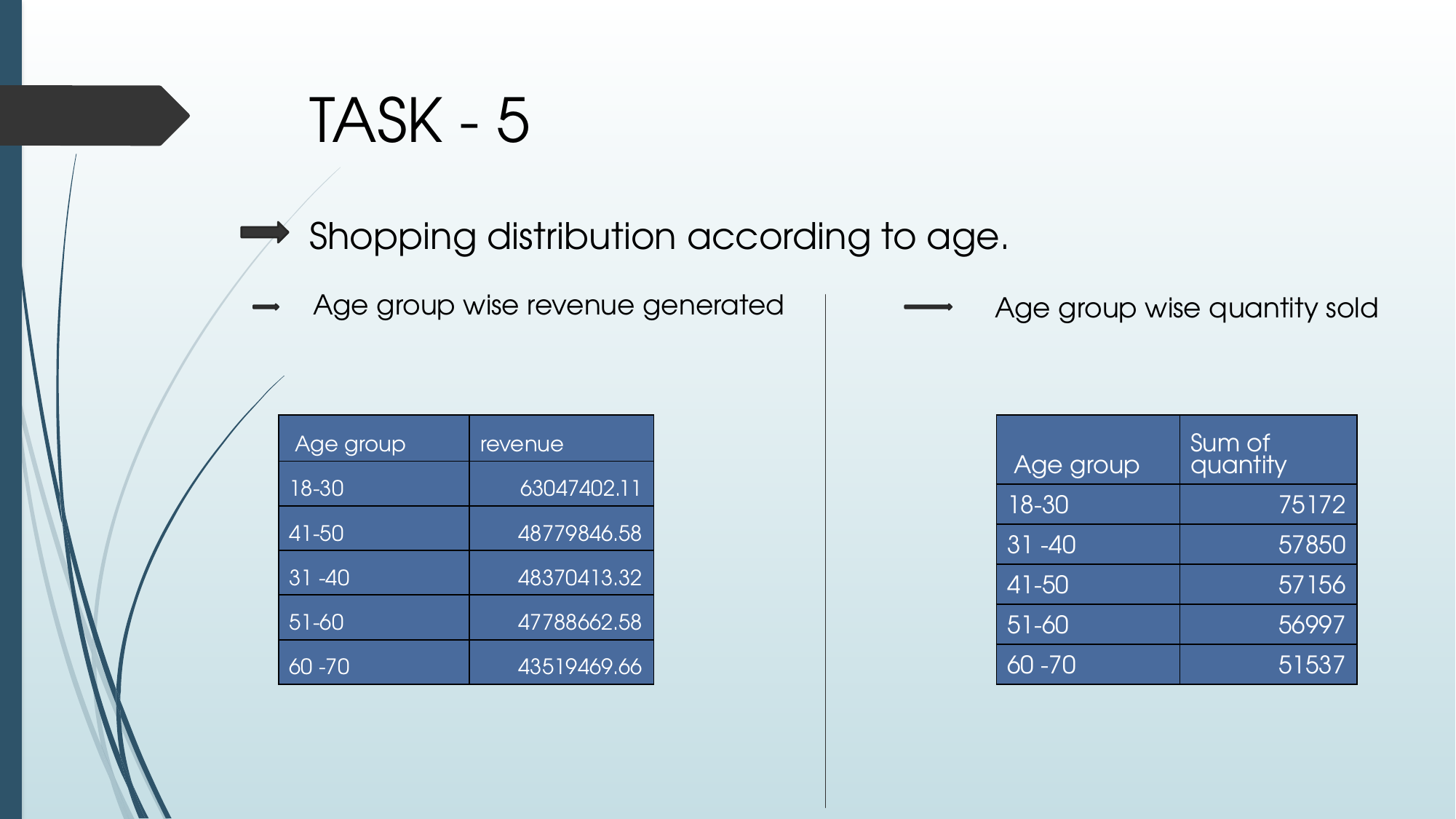

Task - 5
Shopping distribution according to age.

Age group wise revenue generated
Age group wise quantity sold

| Age group | revenue |
| --- | --- |
| 18-30 | 63047402.11 |
| 41-50 | 48779846.58 |
| 31 -40 | 48370413.32 |
| 51-60 | 47788662.58 |
| 60 -70 | 43519469.66 |
| Age group | Sum of quantity |
| --- | --- |
| 18-30 | 75172 |
| 31 -40 | 57850 |
| 41-50 | 57156 |
| 51-60 | 56997 |
| 60 -70 | 51537 |